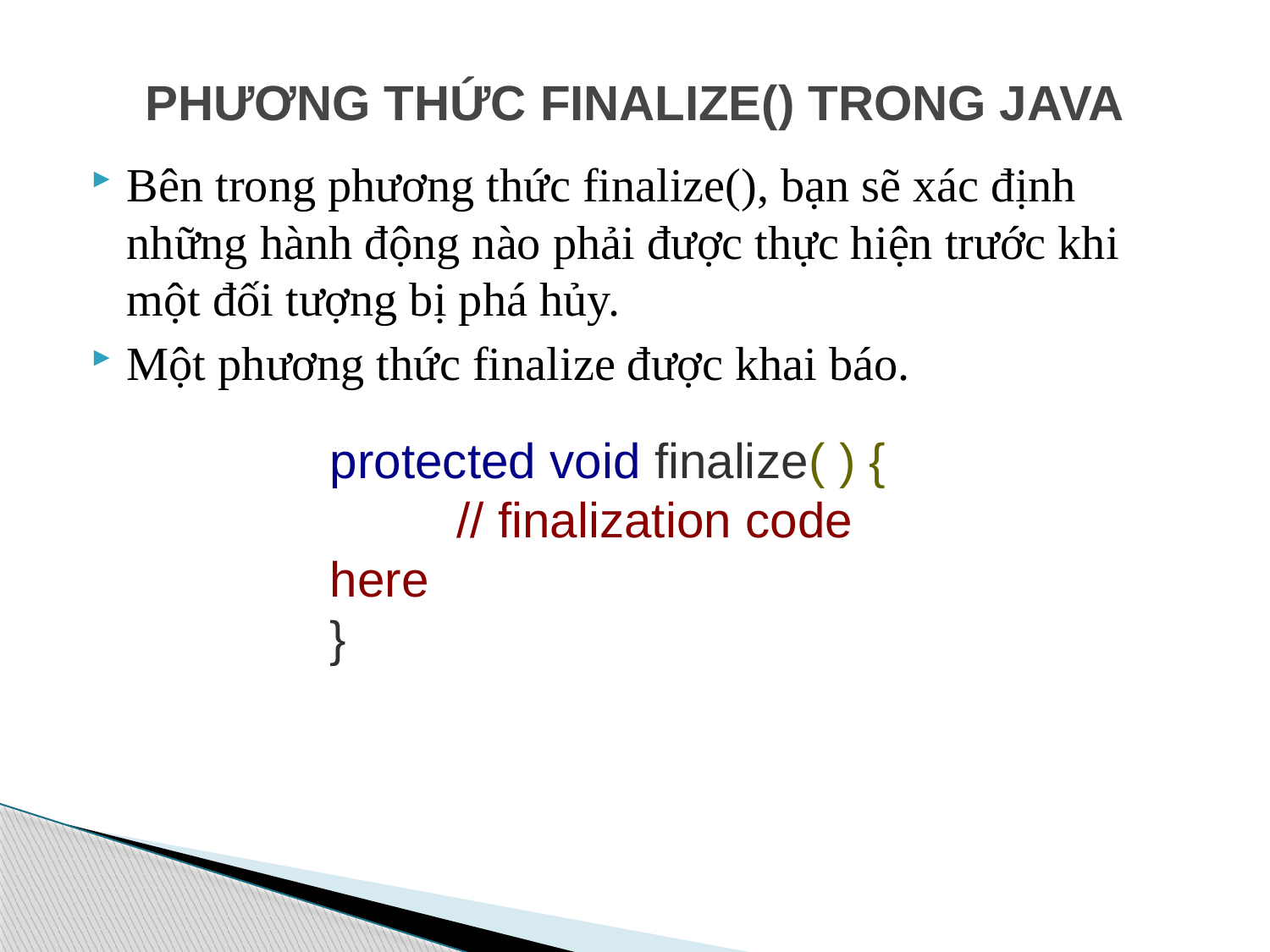

# PHƯƠNG THỨC FINALIZE() TRONG JAVA
Bên trong phương thức finalize(), bạn sẽ xác định những hành động nào phải được thực hiện trước khi một đối tượng bị phá hủy.
Một phương thức finalize được khai báo.

protected void finalize( ) {
	// finalization code here
}